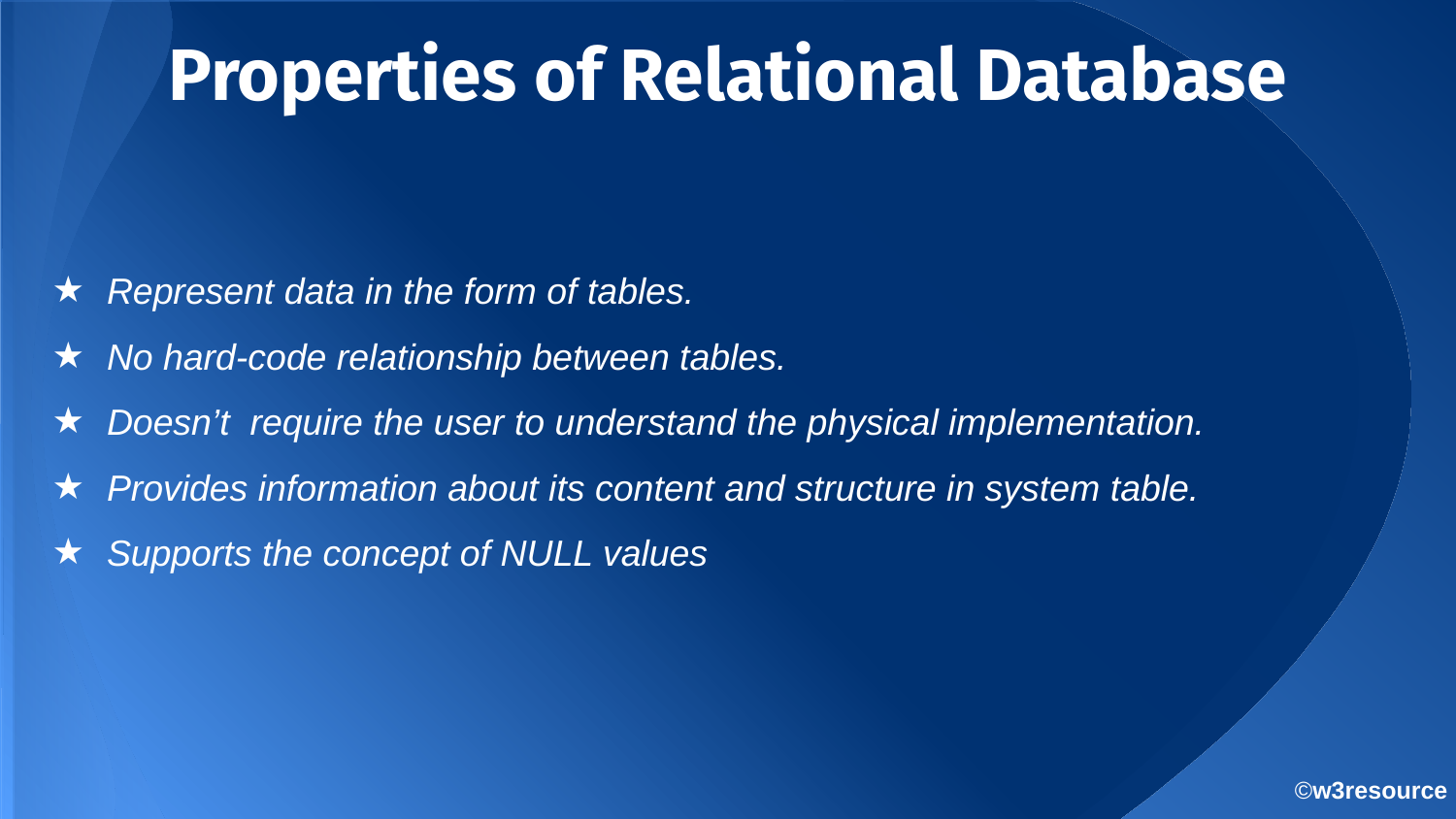

# Properties of Relational Database
Represent data in the form of tables.
No hard-code relationship between tables.
Doesn’t  require the user to understand the physical implementation.
Provides information about its content and structure in system table.
Supports the concept of NULL values

©w3resource